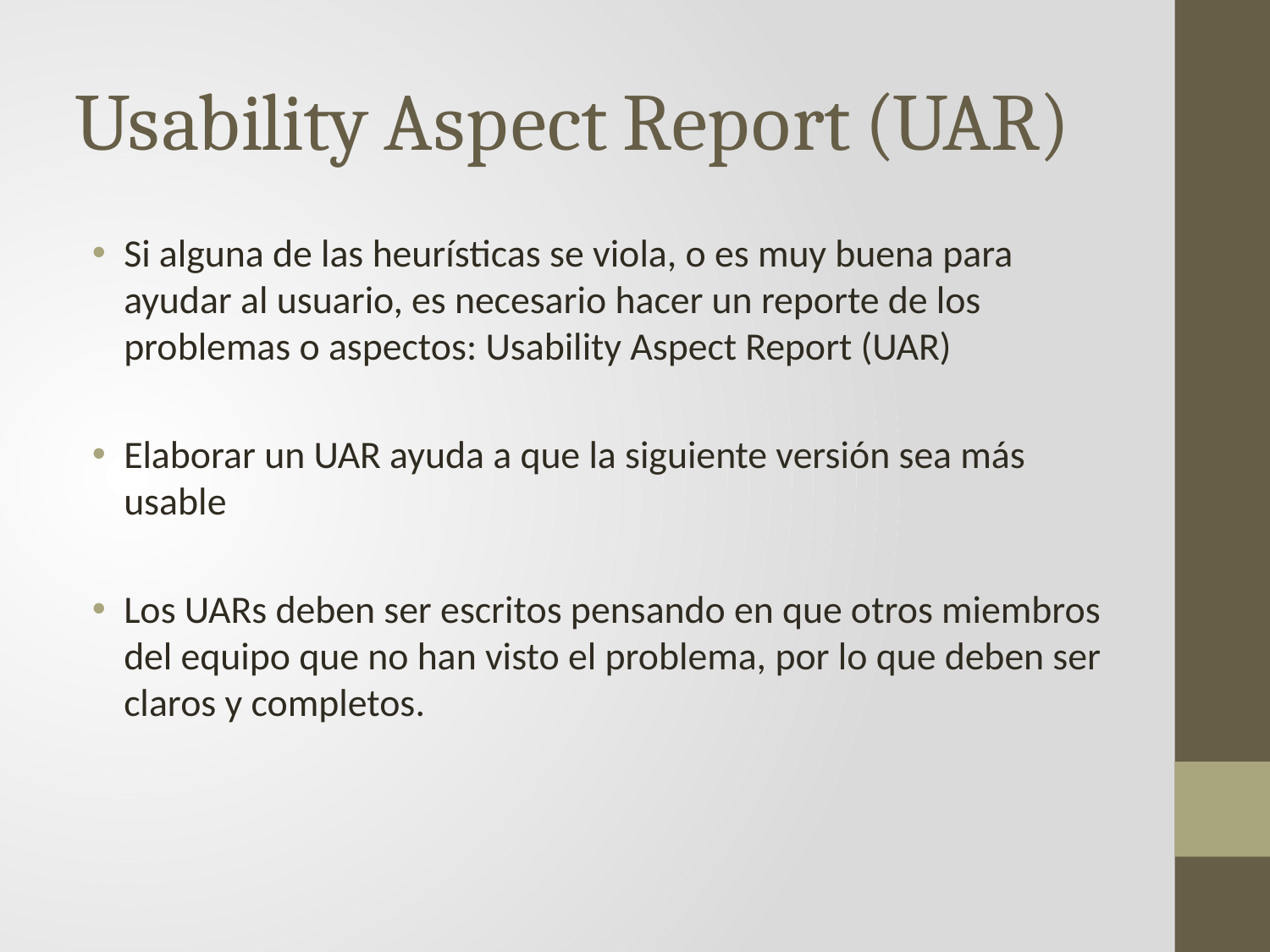

# Usability Aspect Report (UAR)
Si alguna de las heurísticas se viola, o es muy buena para ayudar al usuario, es necesario hacer un reporte de los problemas o aspectos: Usability Aspect Report (UAR)

Elaborar un UAR ayuda a que la siguiente versión sea más usable

Los UARs deben ser escritos pensando en que otros miembros del equipo que no han visto el problema, por lo que deben ser claros y completos.